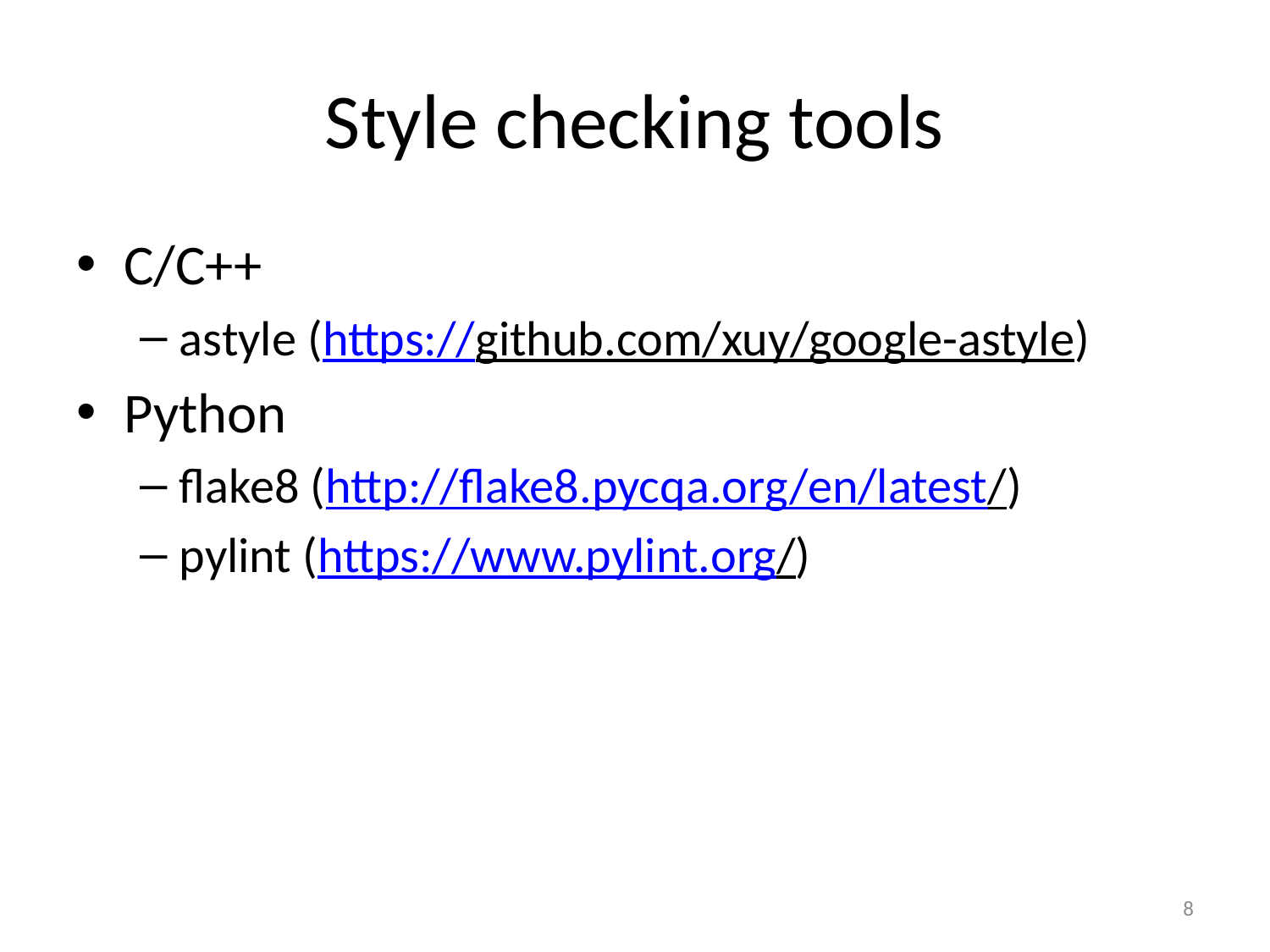

# Style checking tools
C/C++
astyle (https://github.com/xuy/google-astyle)
Python
flake8 (http://flake8.pycqa.org/en/latest/)
pylint (https://www.pylint.org/)
8